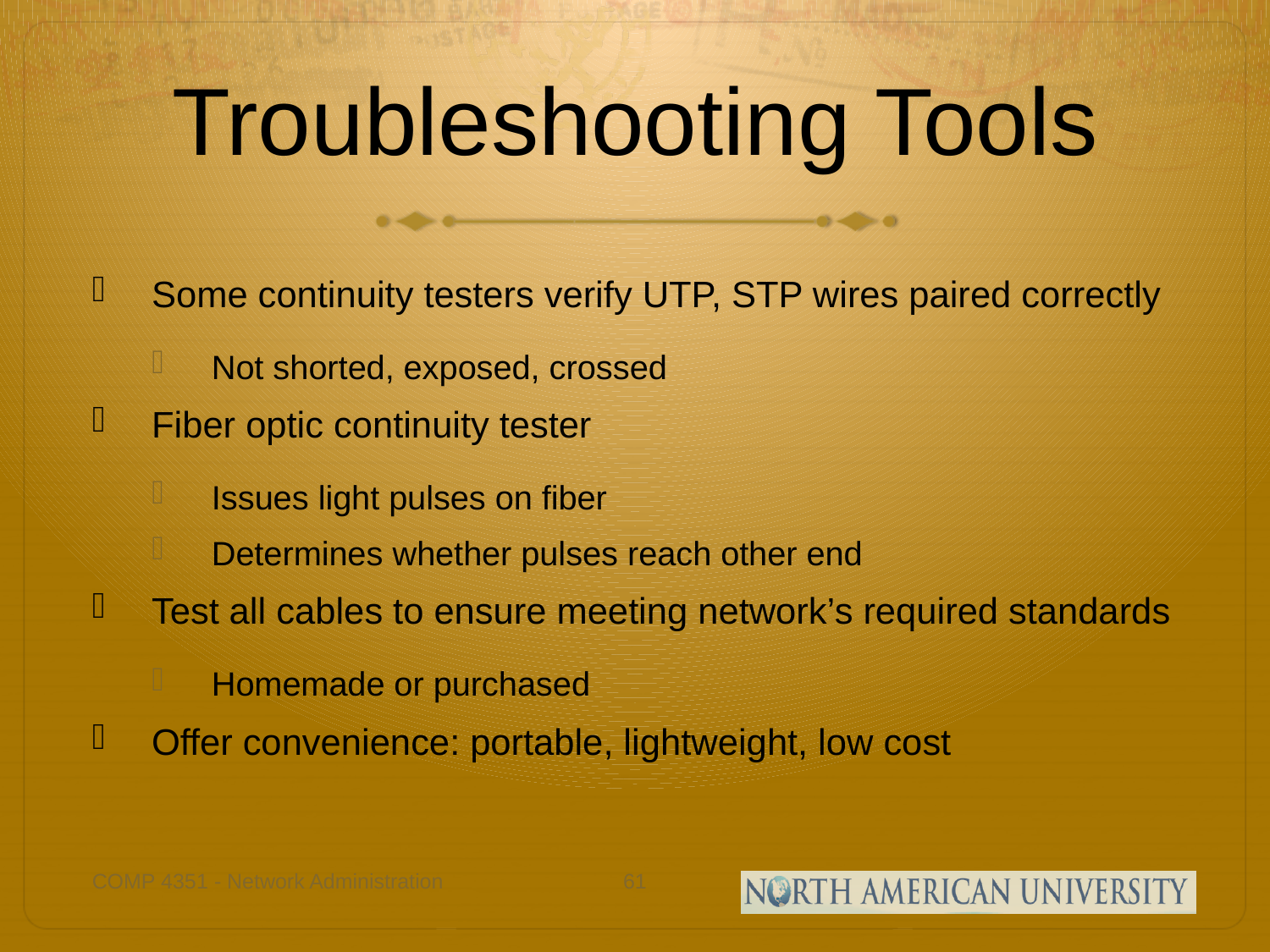

# Troubleshooting Tools
Some continuity testers verify UTP, STP wires paired correctly
Not shorted, exposed, crossed
Fiber optic continuity tester
Issues light pulses on fiber
Determines whether pulses reach other end
Test all cables to ensure meeting network’s required standards
Homemade or purchased
Offer convenience: portable, lightweight, low cost

COMP 4351 - Network Administration
61